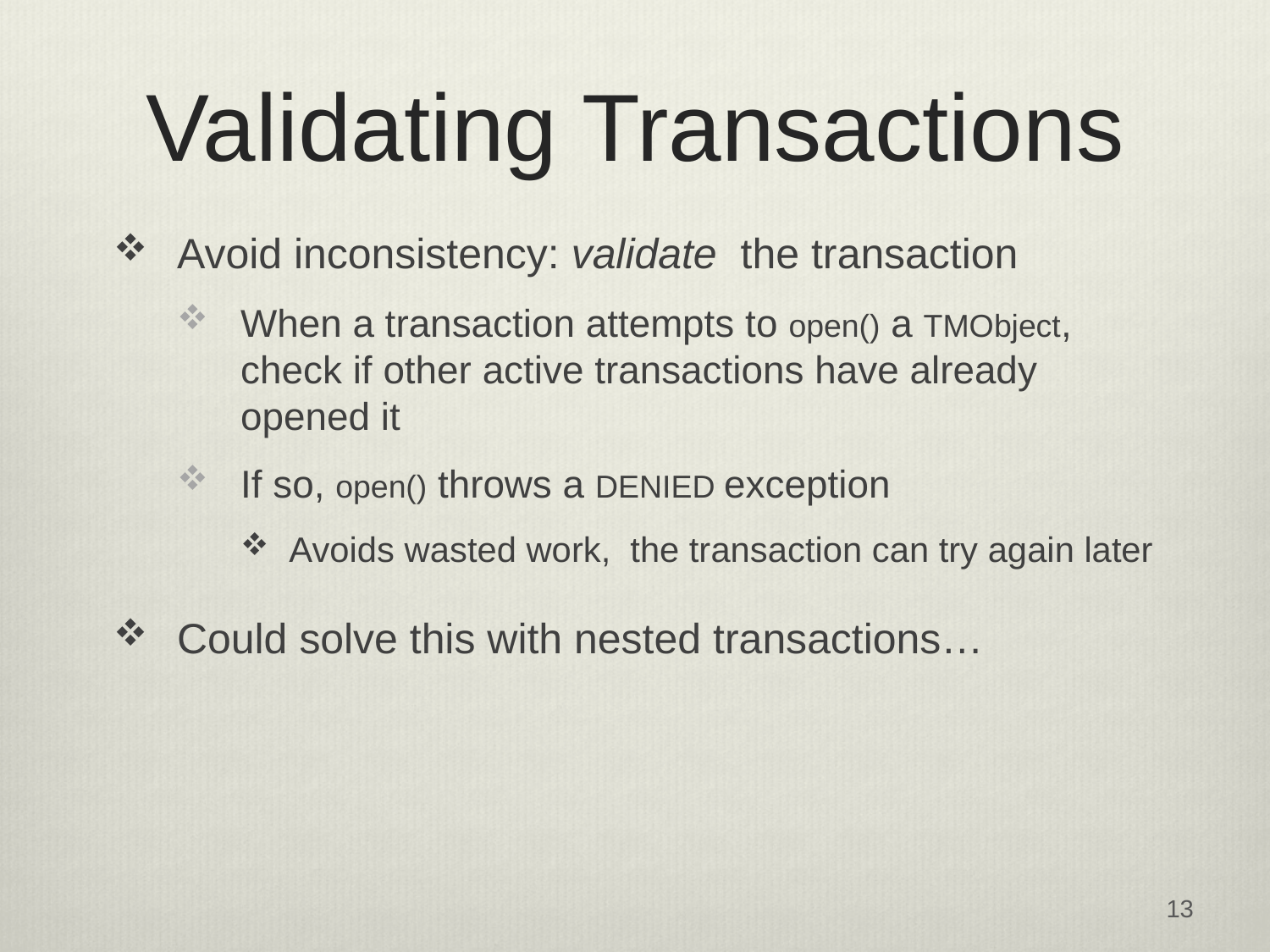

# Validating Transactions
Avoid inconsistency: validate  the transaction
When a transaction attempts to open() a TMObject, check if other active transactions have already opened it
If so, open() throws a DENIED exception
Avoids wasted work,  the transaction can try again later
Could solve this with nested transactions…
13